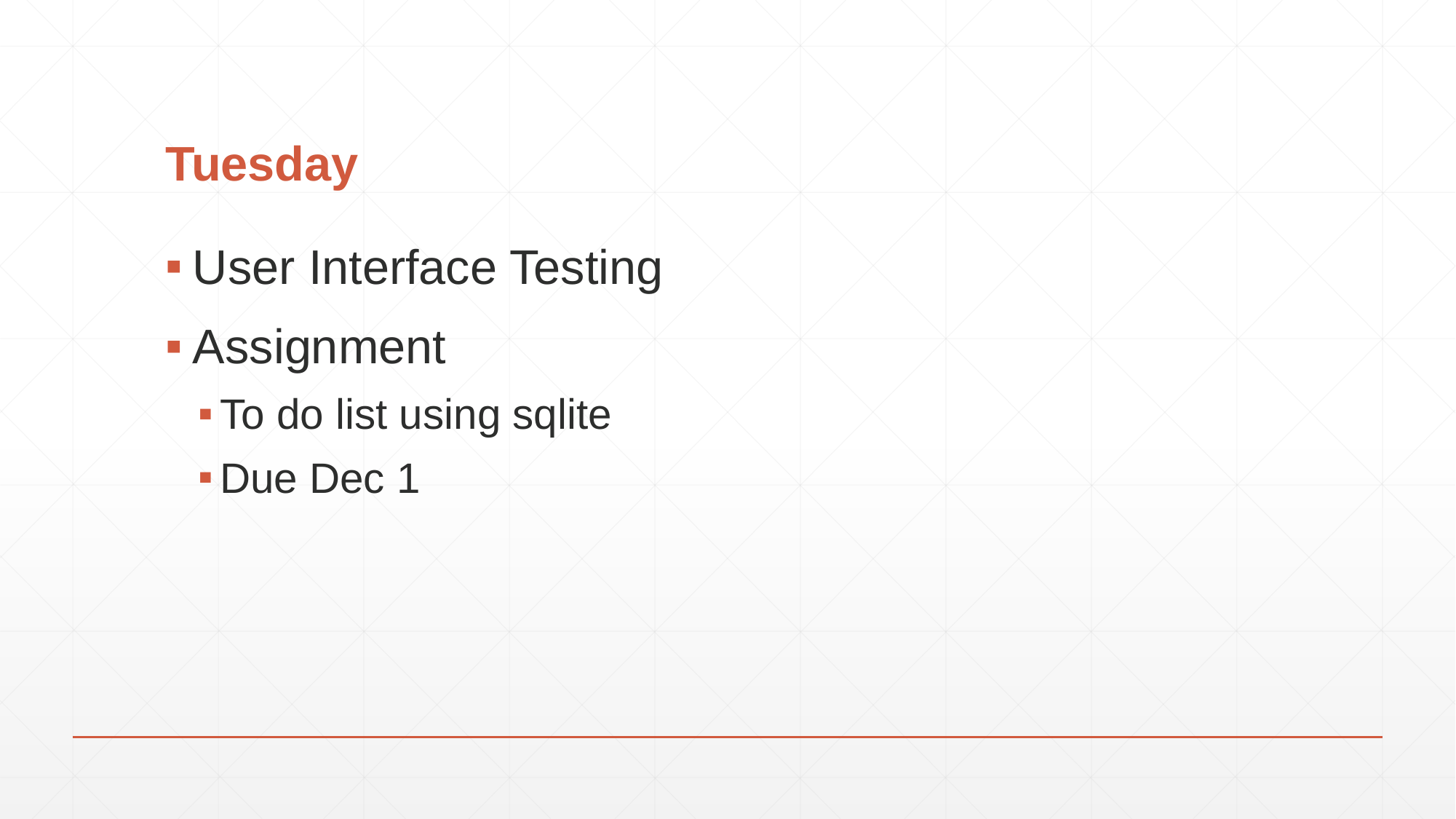

# Tuesday
User Interface Testing
Assignment
To do list using sqlite
Due Dec 1